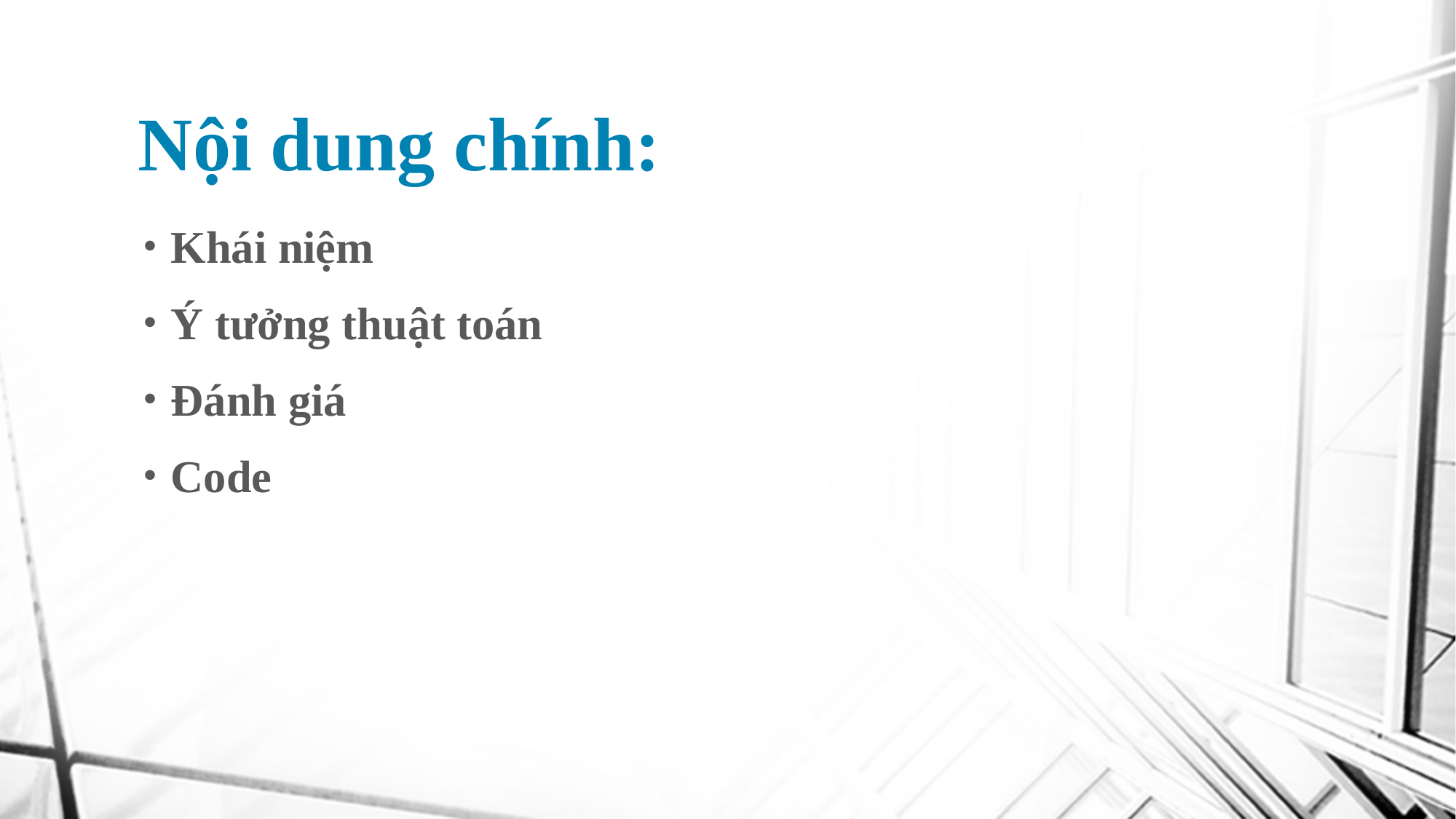

# Nội dung chính:
Khái niệm
Ý tưởng thuật toán
Đánh giá
Code